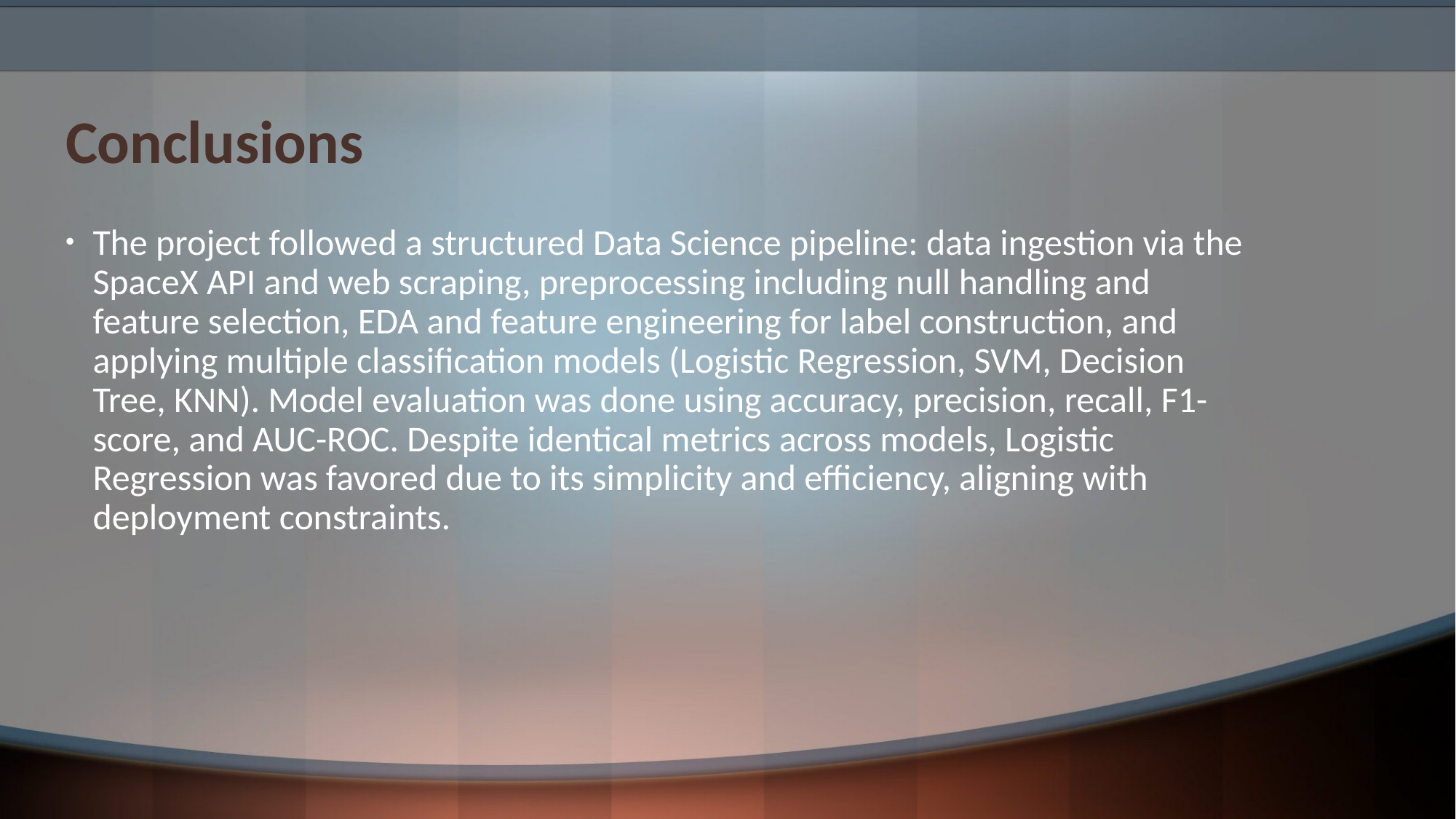

# Conclusions
The project followed a structured Data Science pipeline: data ingestion via the SpaceX API and web scraping, preprocessing including null handling and feature selection, EDA and feature engineering for label construction, and applying multiple classification models (Logistic Regression, SVM, Decision Tree, KNN). Model evaluation was done using accuracy, precision, recall, F1-score, and AUC-ROC. Despite identical metrics across models, Logistic Regression was favored due to its simplicity and efficiency, aligning with deployment constraints.